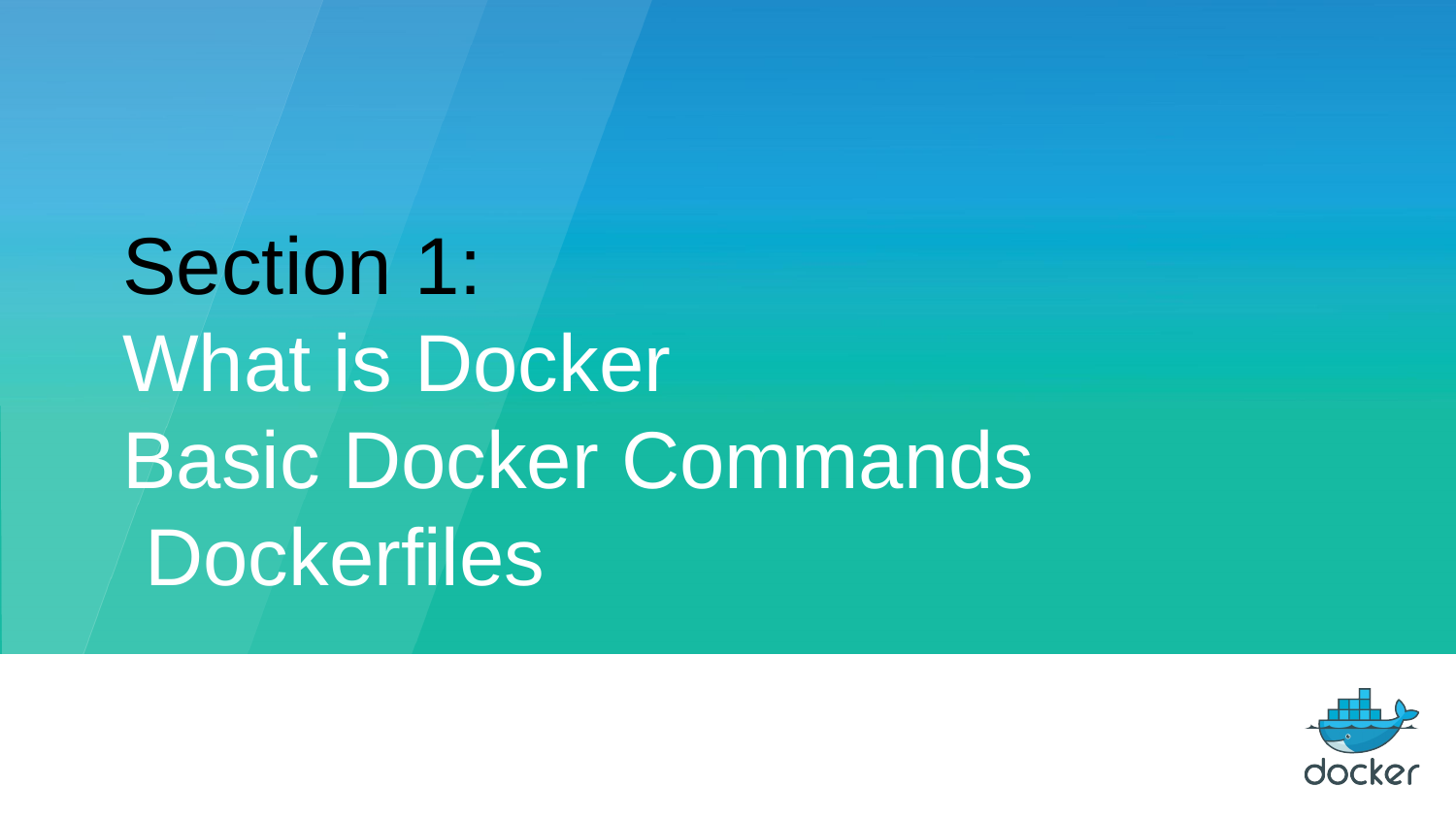

Section 1:  What is Docker
Basic Docker Commands  Dockerfiles